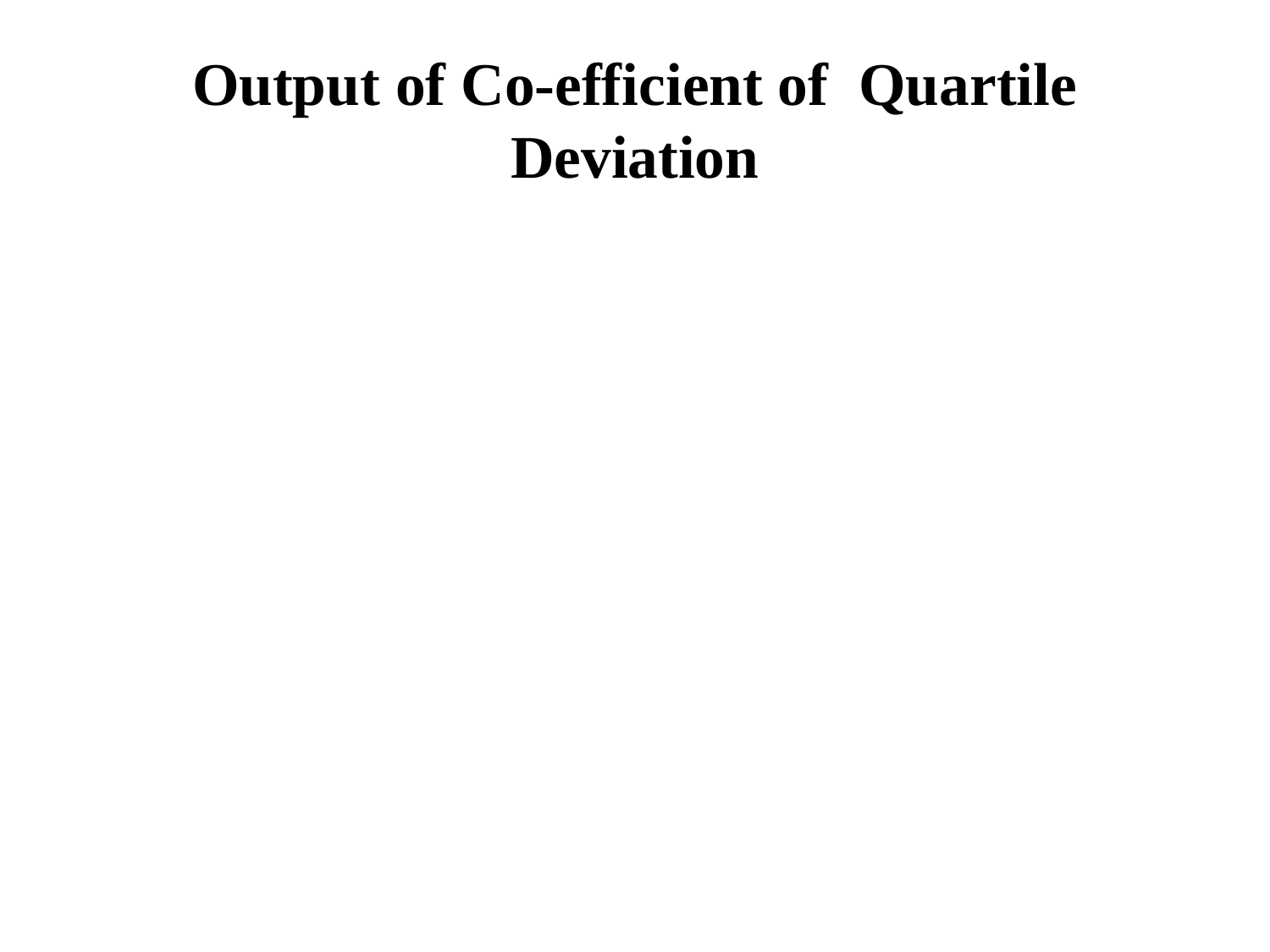

# Output of Co-efficient of  Quartile Deviation